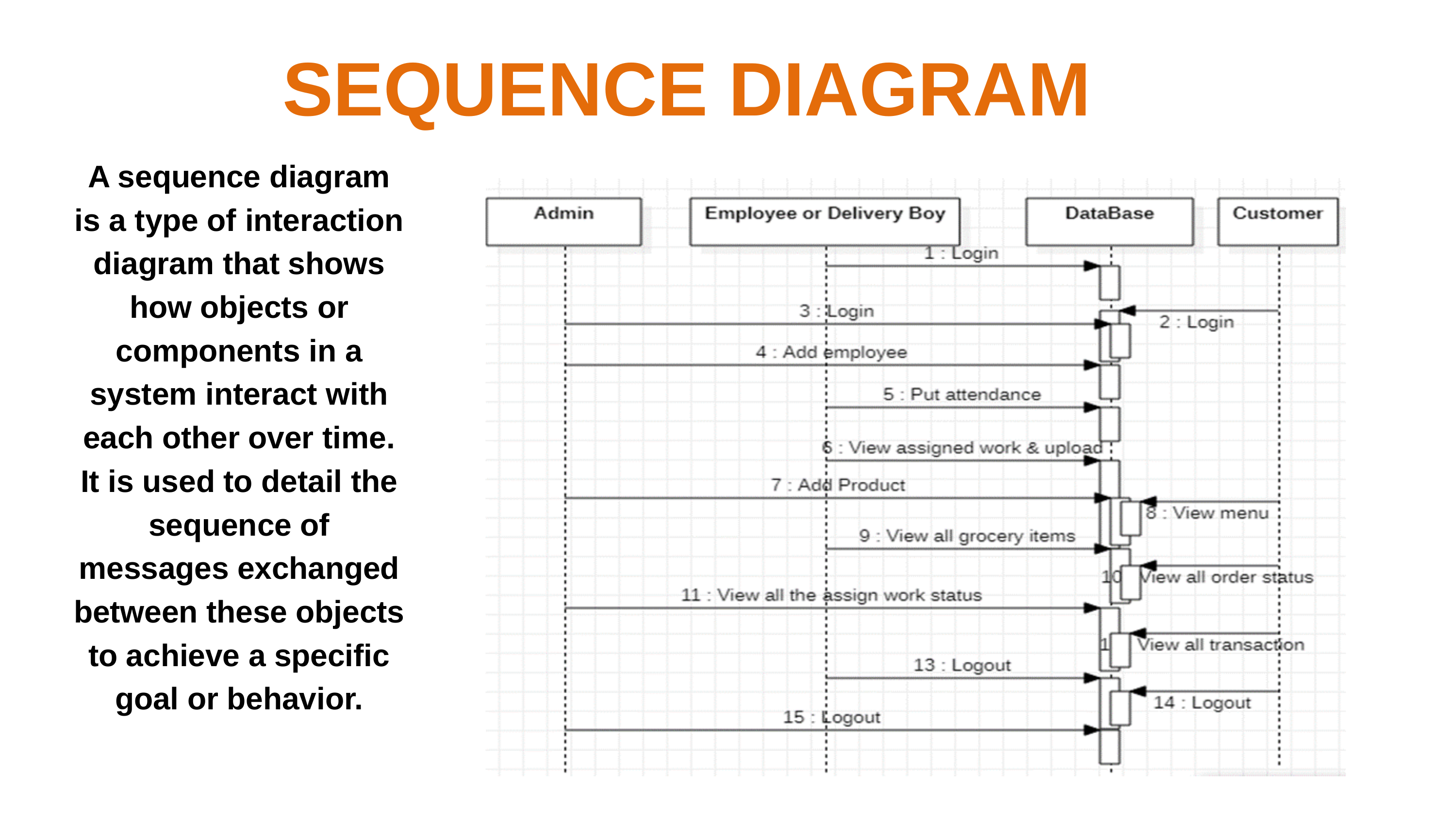

SEQUENCE DIAGRAM
A sequence diagram is a type of interaction diagram that shows how objects or components in a system interact with each other over time. It is used to detail the sequence of messages exchanged between these objects to achieve a specific goal or behavior.